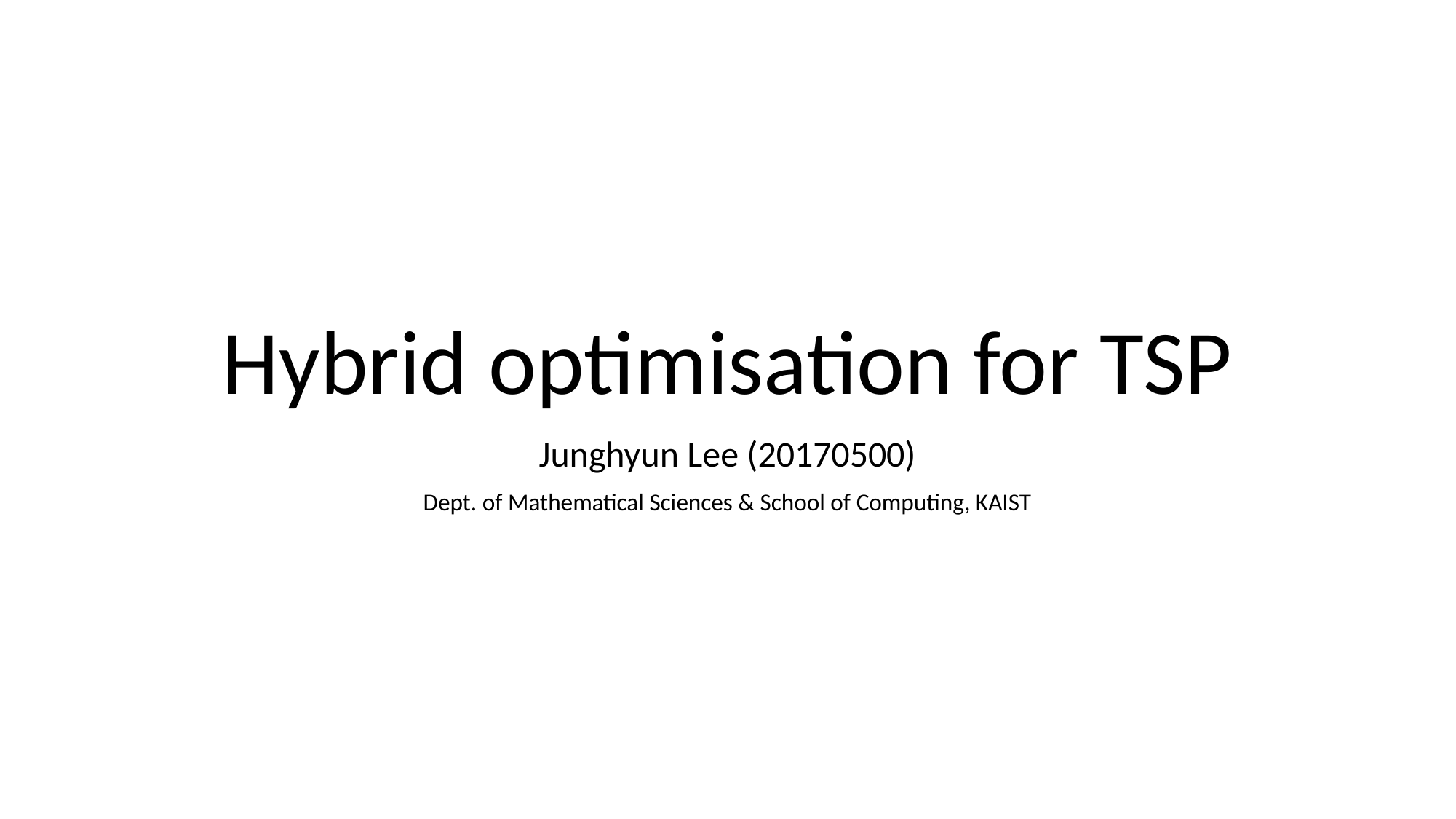

# Hybrid optimisation for TSP
Junghyun Lee (20170500)
Dept. of Mathematical Sciences & School of Computing, KAIST